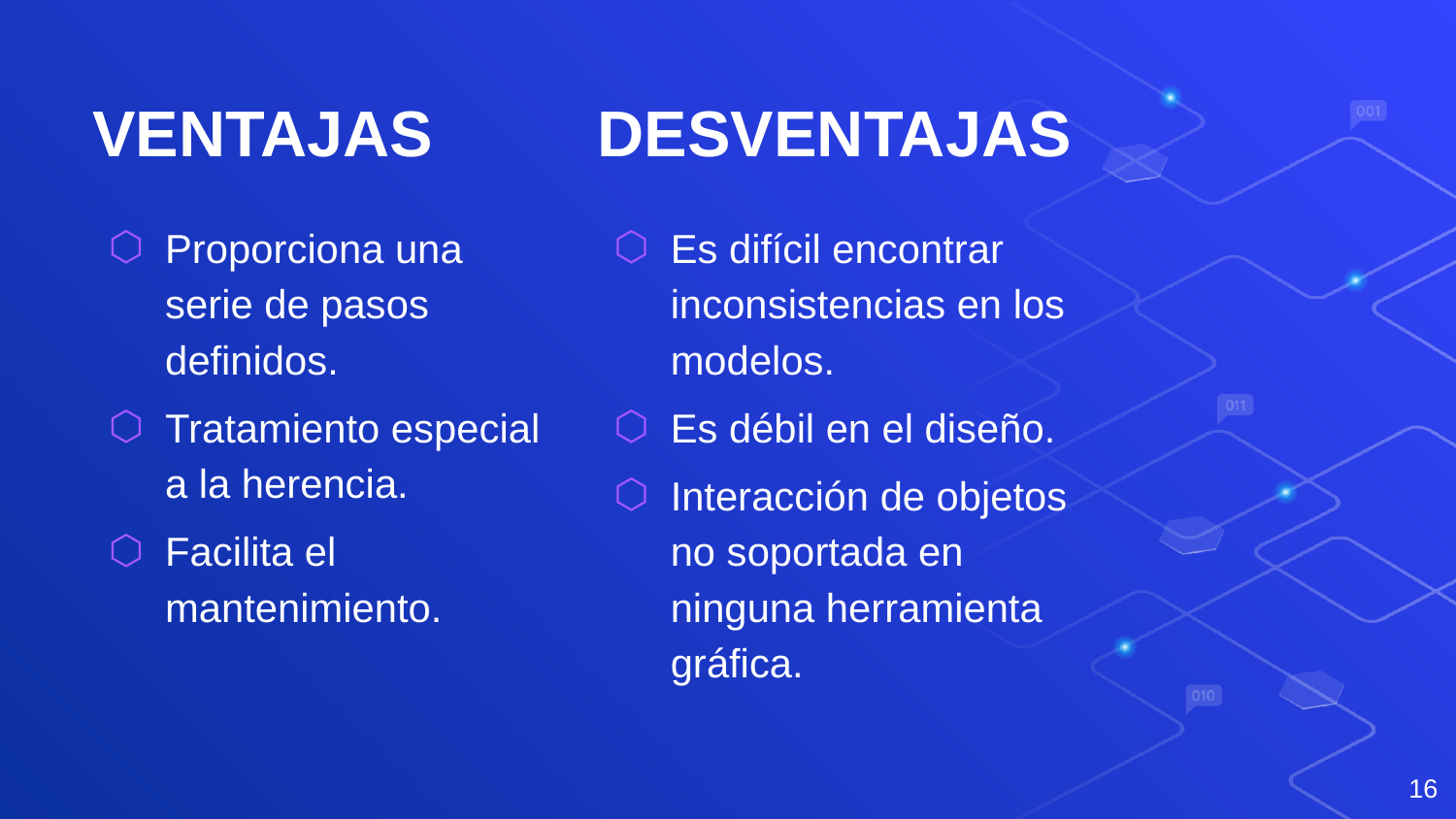

# VENTAJAS
DESVENTAJAS
Proporciona una serie de pasos definidos.
Tratamiento especial a la herencia.
Facilita el mantenimiento.
Es difícil encontrar inconsistencias en los modelos.
Es débil en el diseño.
Interacción de objetos no soportada en ninguna herramienta gráfica.

16